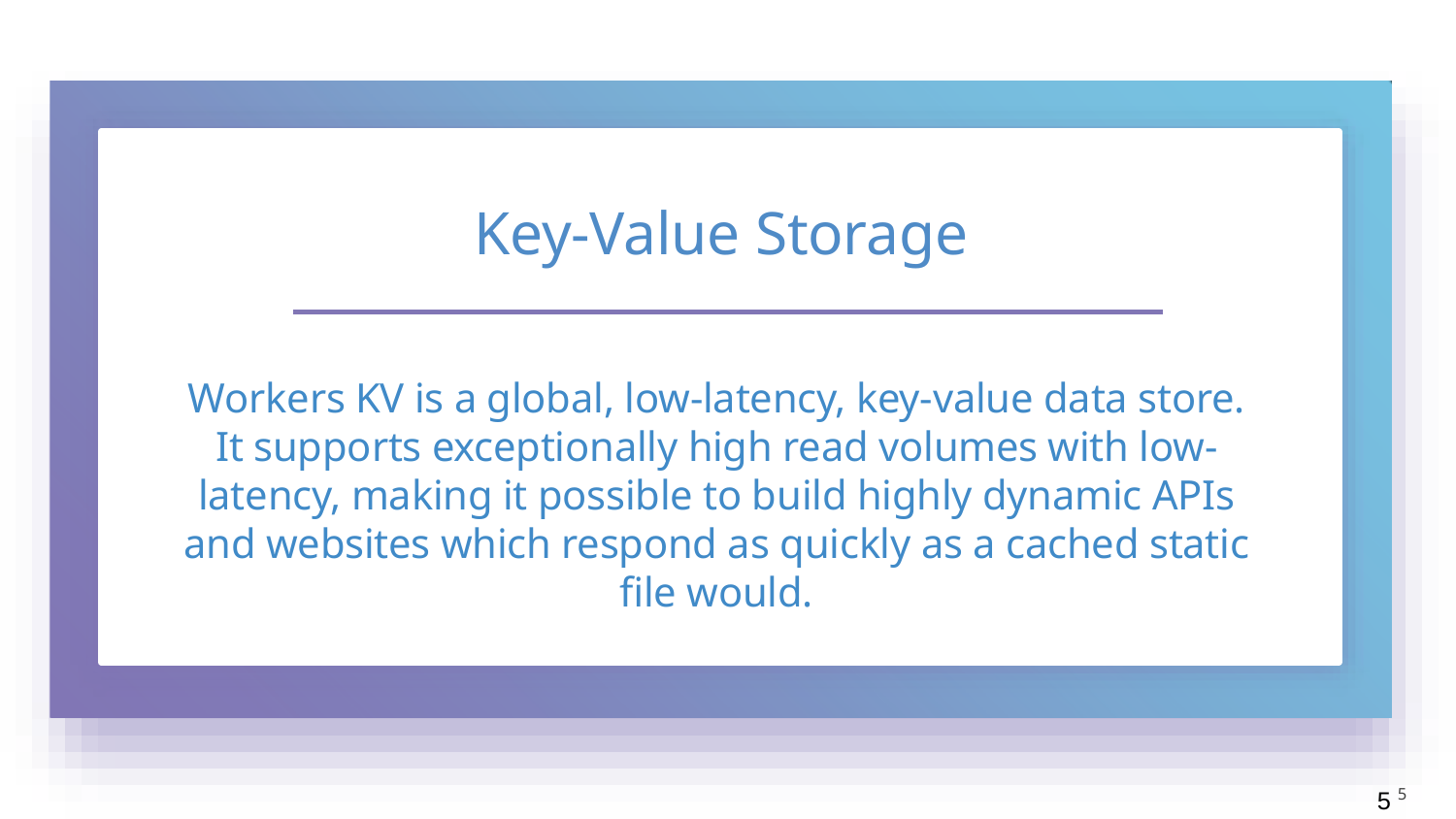

# Key-Value Storage

Workers KV is a global, low-latency, key-value data store. It supports exceptionally high read volumes with low-latency, making it possible to build highly dynamic APIs and websites which respond as quickly as a cached static file would.
5 5